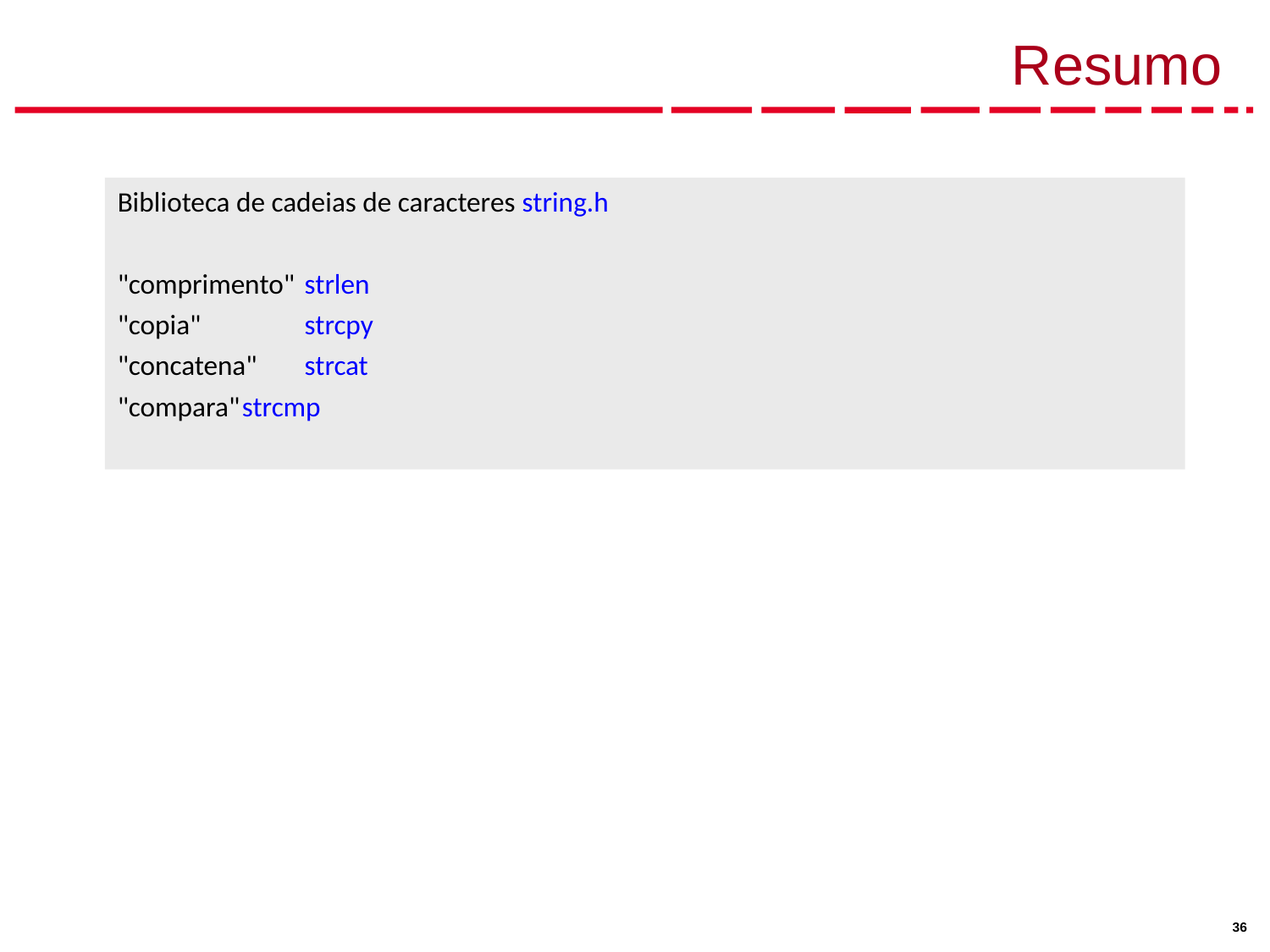

# Resumo
Biblioteca de cadeias de caracteres string.h

"comprimento" 	strlen
"copia" 		strcpy
"concatena" 	strcat
"compara"	strcmp